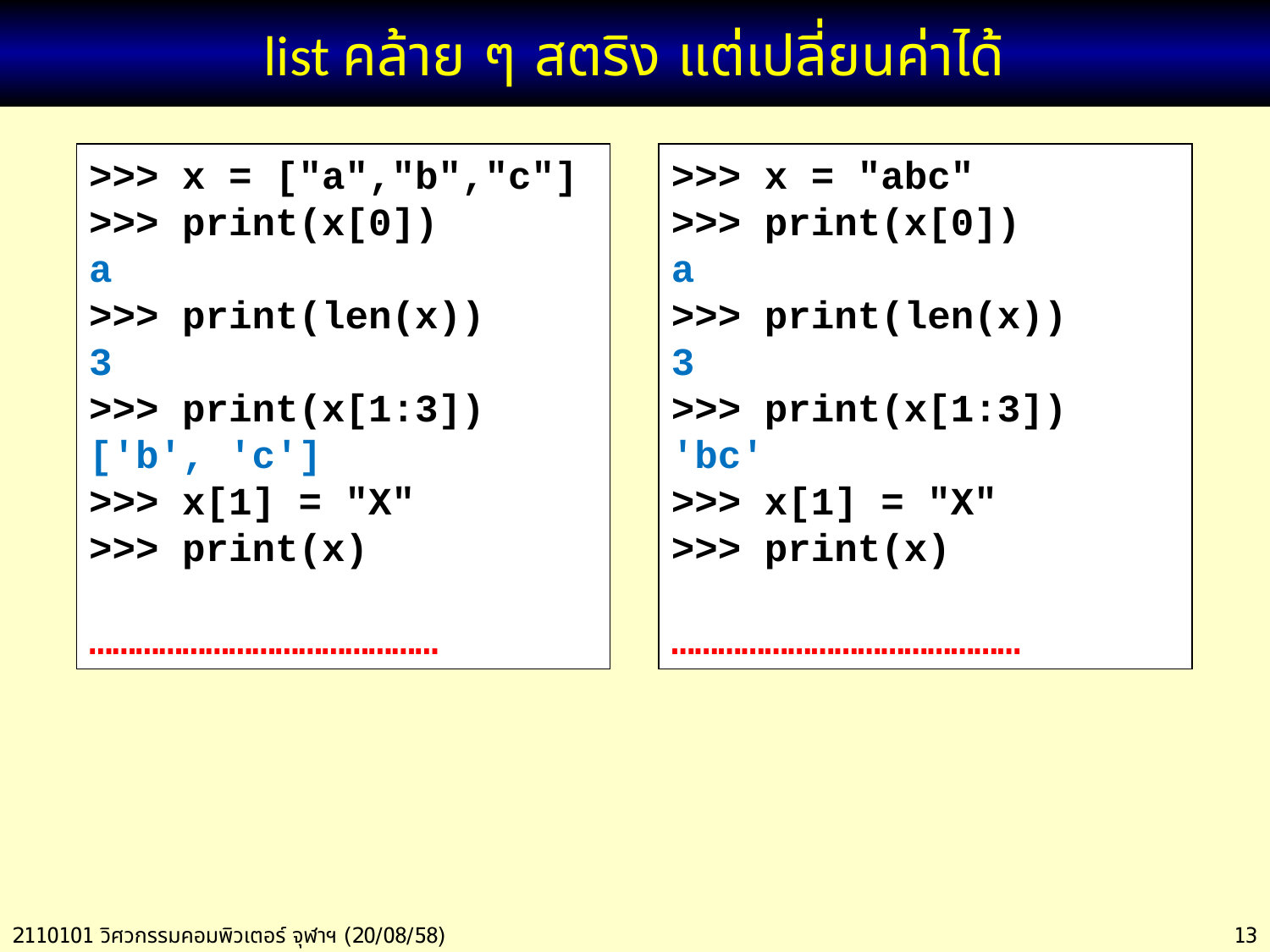

# list คล้าย ๆ สตริง แต่เปลี่ยนค่าได้
>>> x = ["a","b","c"]
>>> print(x[0])
a
>>> print(len(x))
3
>>> print(x[1:3])
['b', 'c']
>>> x[1] = "X"
>>> print(x)
………………………………………
>>> x = "abc"
>>> print(x[0])
a
>>> print(len(x))
3
>>> print(x[1:3])
'bc'
>>> x[1] = "X"
>>> print(x)
………………………………………